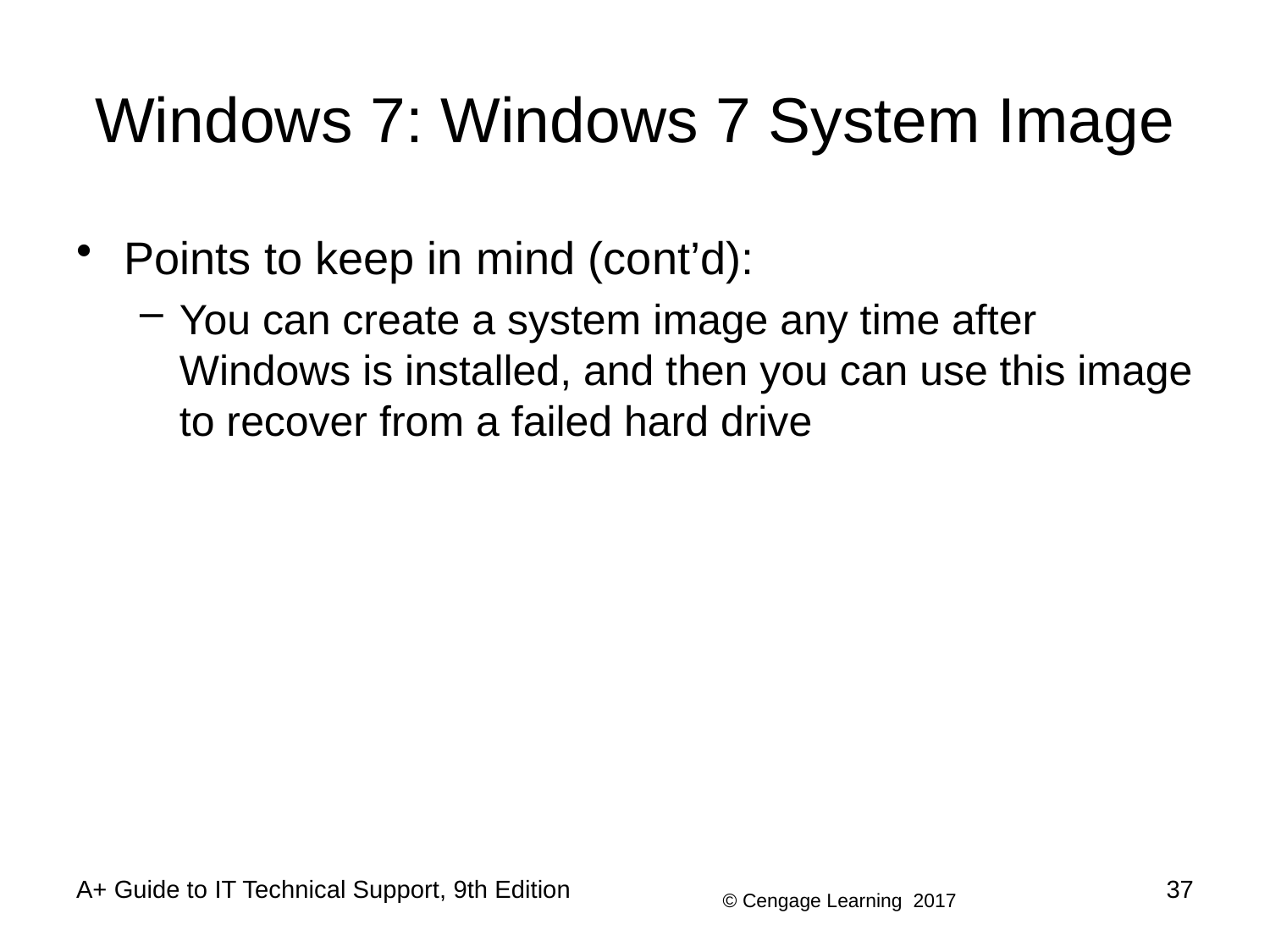

# Windows 7: Windows 7 System Image
Points to keep in mind (cont’d):
You can create a system image any time after Windows is installed, and then you can use this image to recover from a failed hard drive

A+ Guide to IT Technical Support, 9th Edition
37